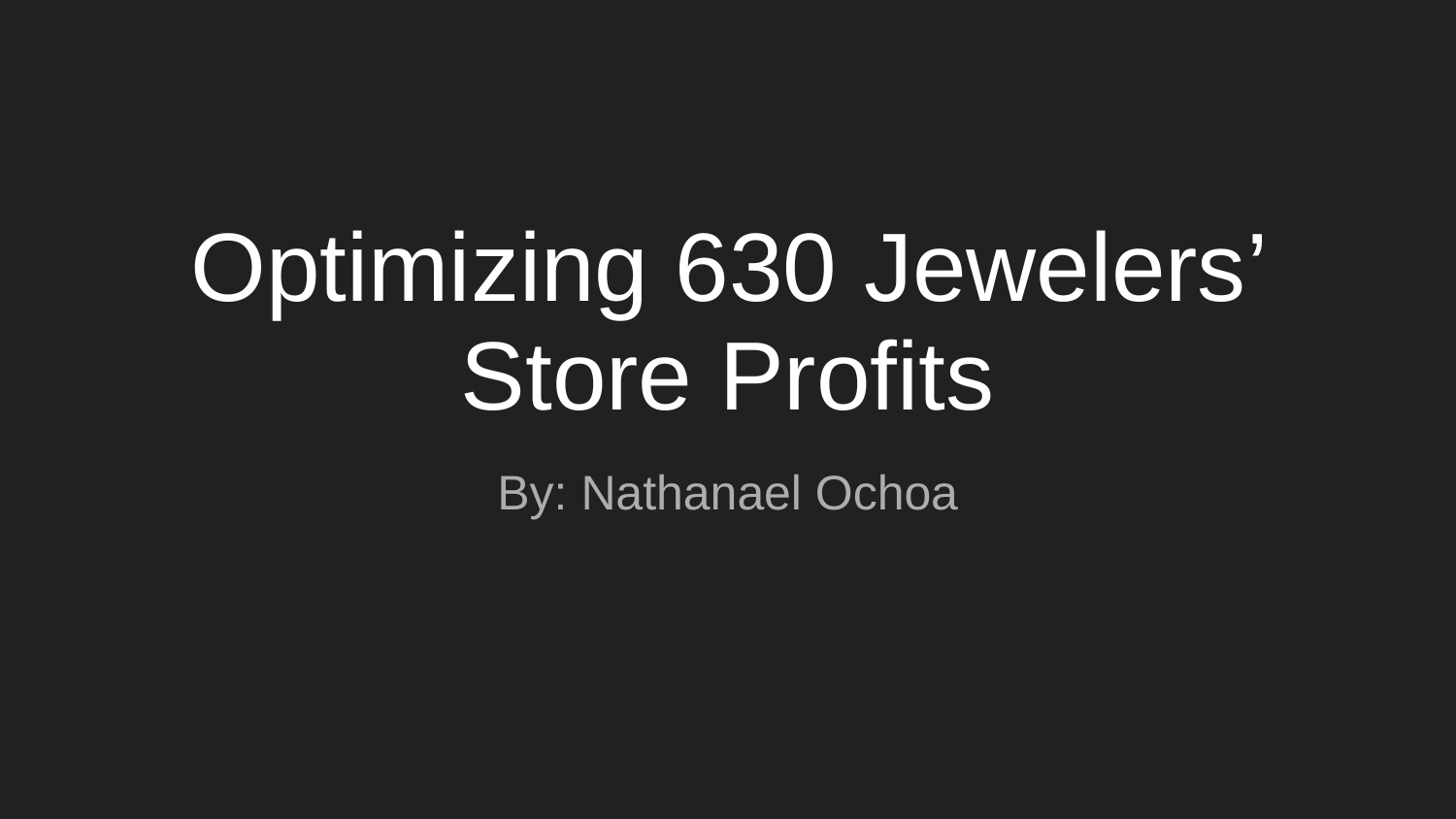

# Optimizing 630 Jewelers’ Store Profits
By: Nathanael Ochoa